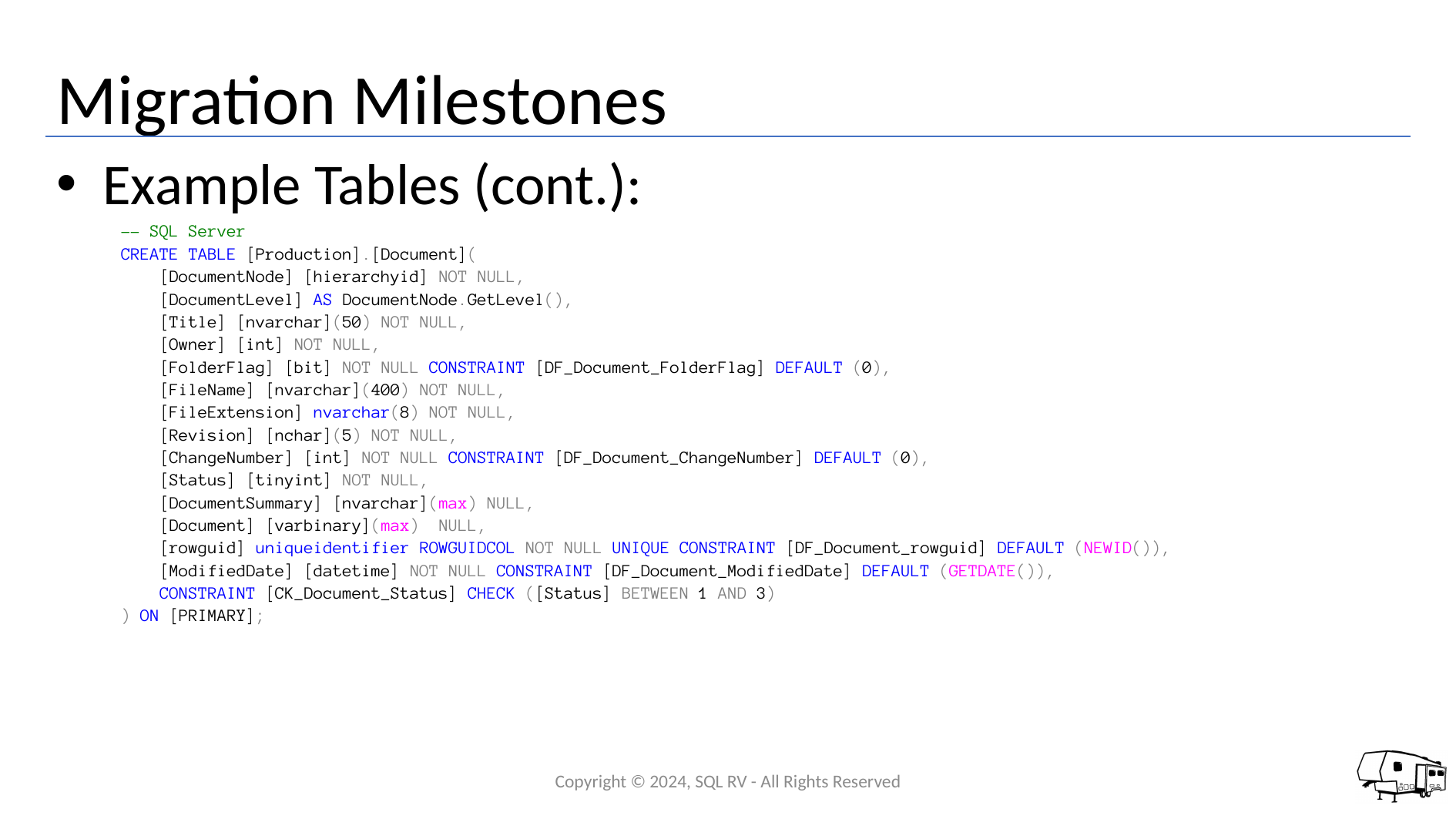

# Migration Milestones
Example Tables (cont.):

-- SQL Server
CREATE TABLE [Production].[Document](
    [DocumentNode] [hierarchyid] NOT NULL,
    [DocumentLevel] AS DocumentNode.GetLevel(),
    [Title] [nvarchar](50) NOT NULL,
    [Owner] [int] NOT NULL,
    [FolderFlag] [bit] NOT NULL CONSTRAINT [DF_Document_FolderFlag] DEFAULT (0),
    [FileName] [nvarchar](400) NOT NULL,
    [FileExtension] nvarchar(8) NOT NULL,
    [Revision] [nchar](5) NOT NULL,
    [ChangeNumber] [int] NOT NULL CONSTRAINT [DF_Document_ChangeNumber] DEFAULT (0),
    [Status] [tinyint] NOT NULL,
    [DocumentSummary] [nvarchar](max) NULL,
    [Document] [varbinary](max)  NULL,
    [rowguid] uniqueidentifier ROWGUIDCOL NOT NULL UNIQUE CONSTRAINT [DF_Document_rowguid] DEFAULT (NEWID()),
    [ModifiedDate] [datetime] NOT NULL CONSTRAINT [DF_Document_ModifiedDate] DEFAULT (GETDATE()),
    CONSTRAINT [CK_Document_Status] CHECK ([Status] BETWEEN 1 AND 3)
) ON [PRIMARY];
Copyright © 2024, SQL RV - All Rights Reserved